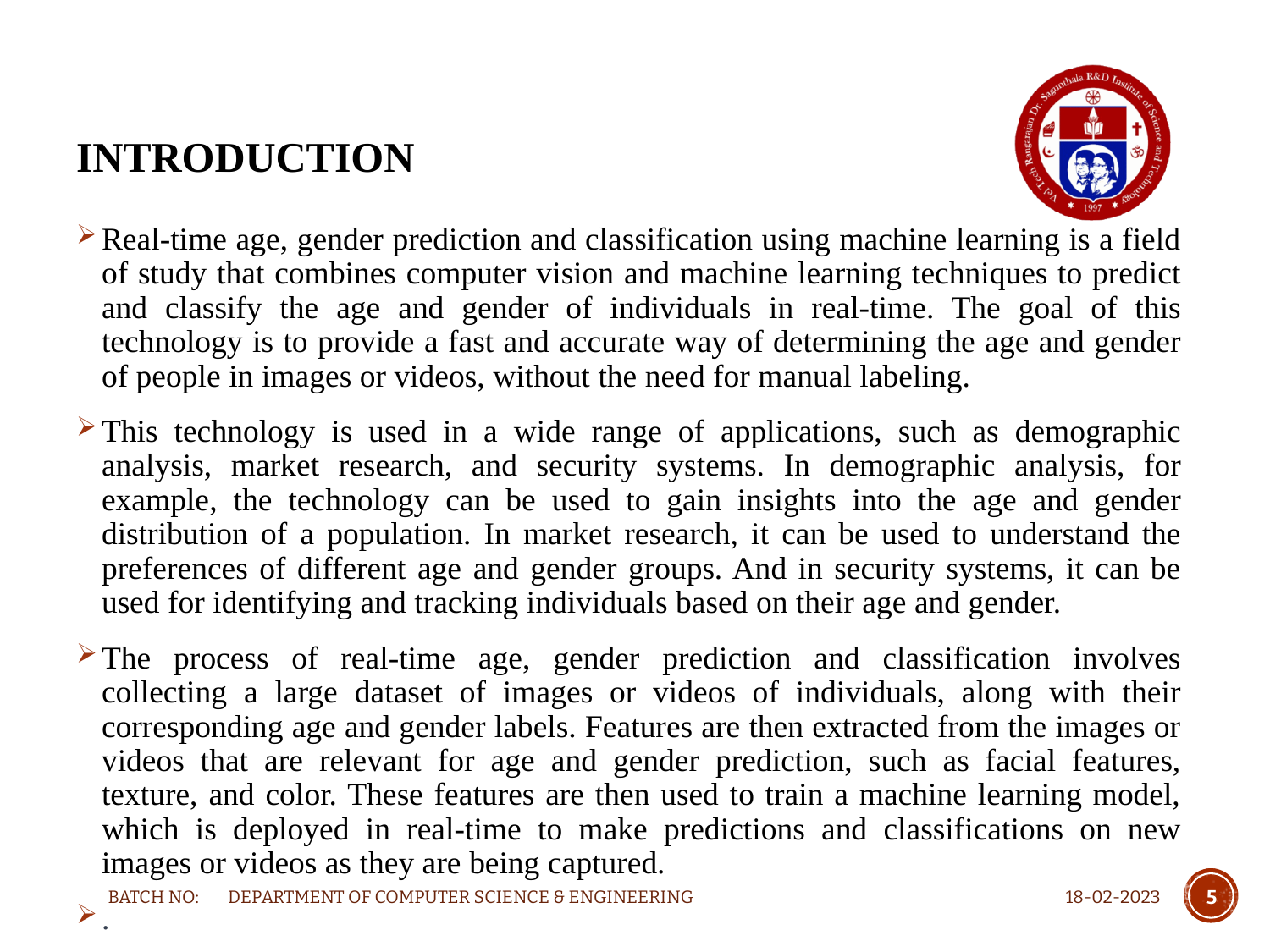

# INTRODUCTION
Real-time age, gender prediction and classification using machine learning is a field of study that combines computer vision and machine learning techniques to predict and classify the age and gender of individuals in real-time. The goal of this technology is to provide a fast and accurate way of determining the age and gender of people in images or videos, without the need for manual labeling.
This technology is used in a wide range of applications, such as demographic analysis, market research, and security systems. In demographic analysis, for example, the technology can be used to gain insights into the age and gender distribution of a population. In market research, it can be used to understand the preferences of different age and gender groups. And in security systems, it can be used for identifying and tracking individuals based on their age and gender.
The process of real-time age, gender prediction and classification involves collecting a large dataset of images or videos of individuals, along with their corresponding age and gender labels. Features are then extracted from the images or videos that are relevant for age and gender prediction, such as facial features, texture, and color. These features are then used to train a machine learning model, which is deployed in real-time to make predictions and classifications on new images or videos as they are being captured.
.
BATCH NO:        DEPARTMENT OF COMPUTER SCIENCE & ENGINEERING
18-02-2023
5